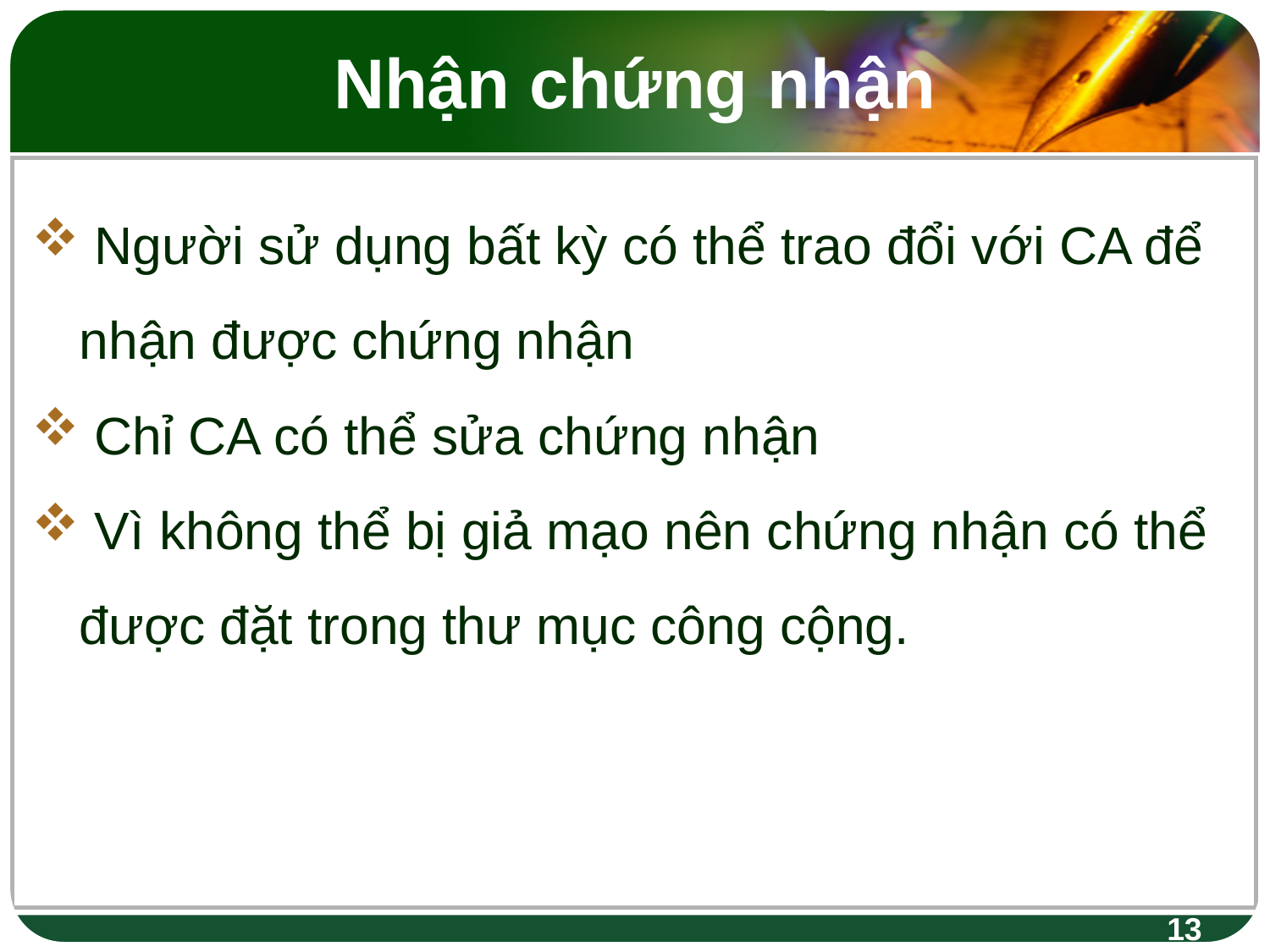

# Nhận chứng nhận
 Người sử dụng bất kỳ có thể trao đổi với CA để nhận được chứng nhận
 Chỉ CA có thể sửa chứng nhận
 Vì không thể bị giả mạo nên chứng nhận có thể được đặt trong thư mục công cộng.